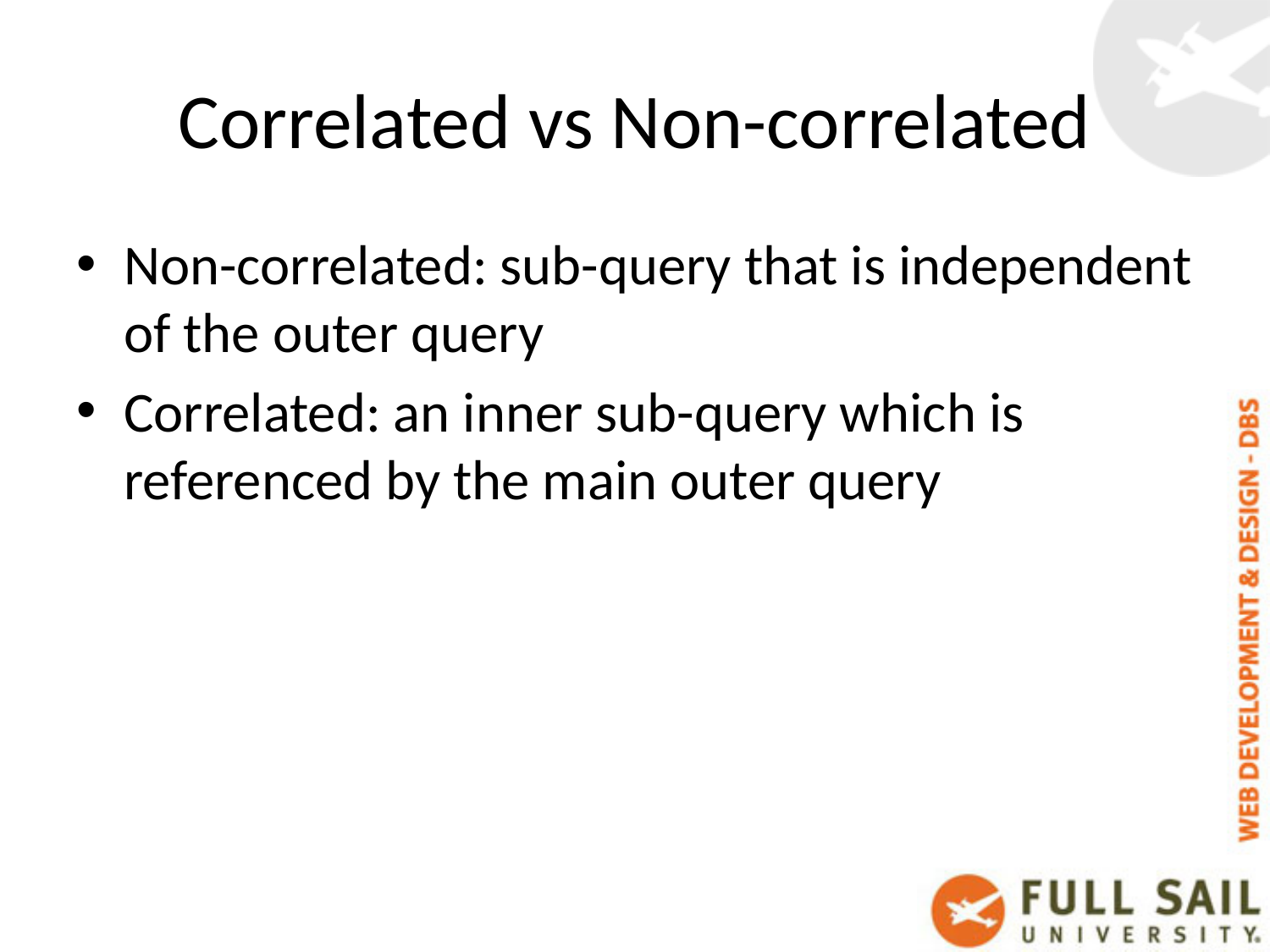

# Correlated vs Non-correlated
Non-correlated: sub-query that is independent of the outer query
Correlated: an inner sub-query which is referenced by the main outer query